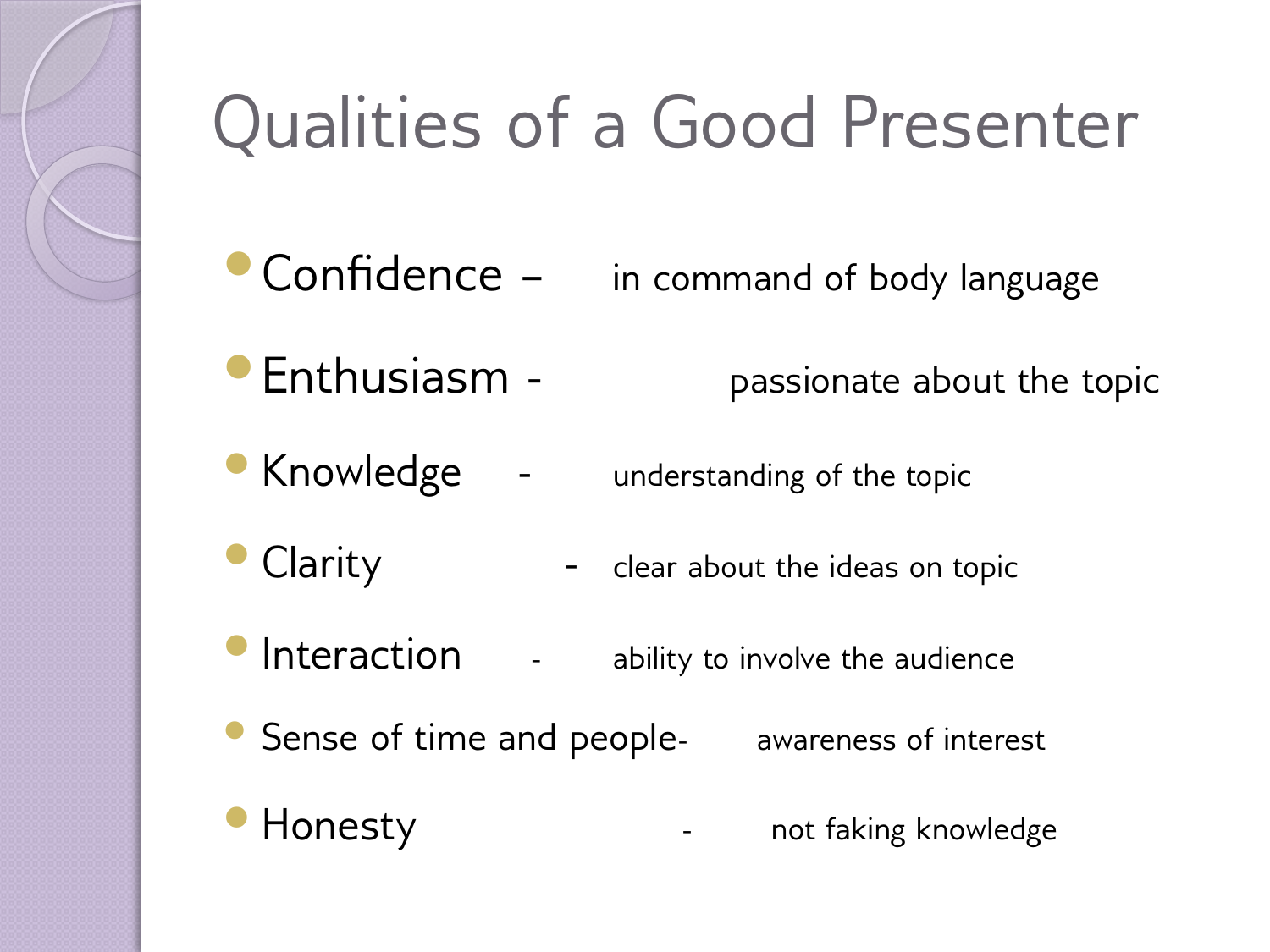

# Qualities of a Good Presenter
Confidence – 		in command of body language
Enthusiasm - 	 	passionate about the topic
Knowledge    - 		understanding of the topic
Clarity	     - 		clear about the ideas on topic
Interaction     - 		ability to involve the audience
Sense of time and people-       awareness of interest
Honesty                          -        not faking knowledge